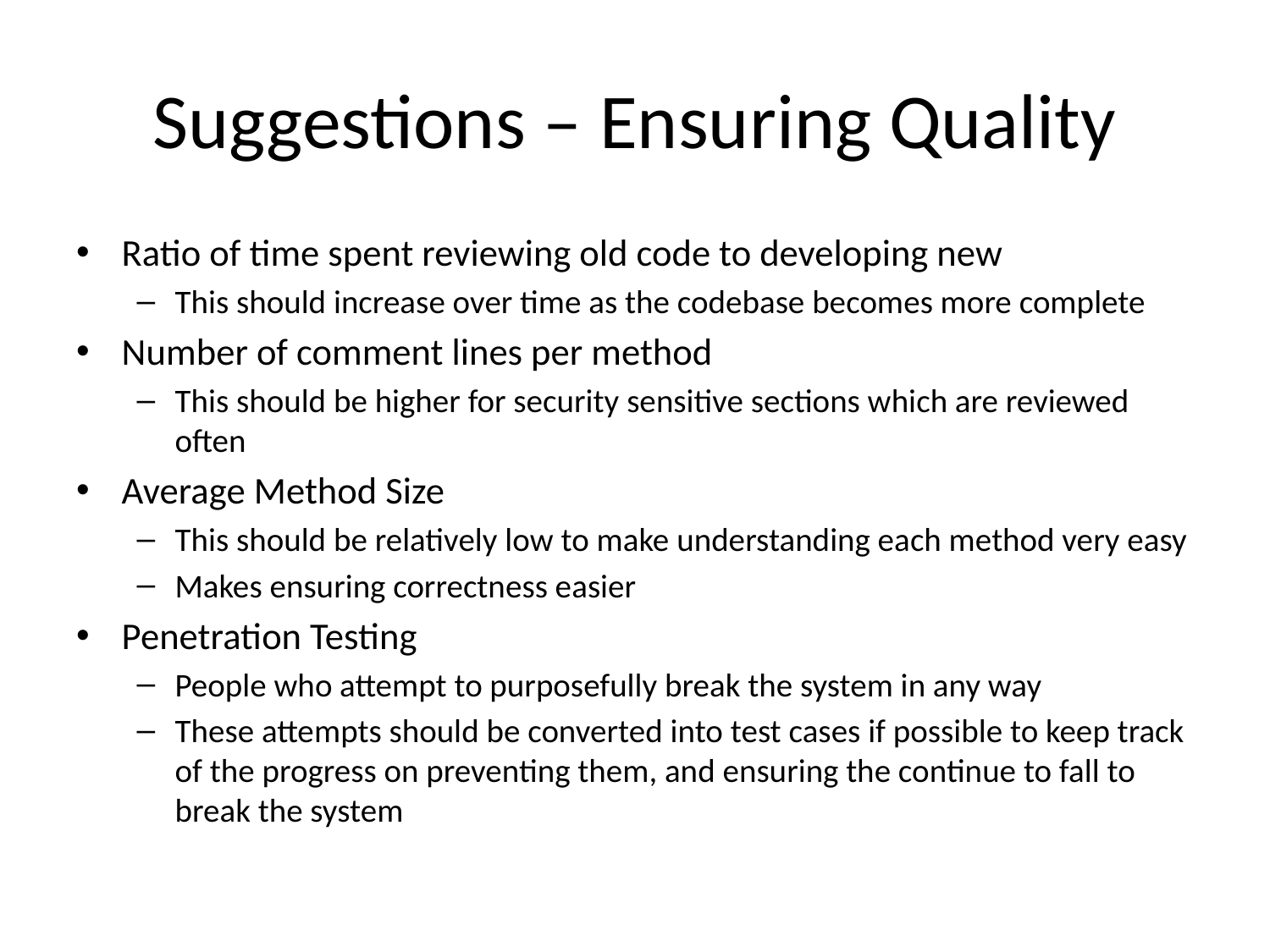

# Suggestions – Ensuring Quality
Ratio of time spent reviewing old code to developing new
This should increase over time as the codebase becomes more complete
Number of comment lines per method
This should be higher for security sensitive sections which are reviewed often
Average Method Size
This should be relatively low to make understanding each method very easy
Makes ensuring correctness easier
Penetration Testing
People who attempt to purposefully break the system in any way
These attempts should be converted into test cases if possible to keep track of the progress on preventing them, and ensuring the continue to fall to break the system